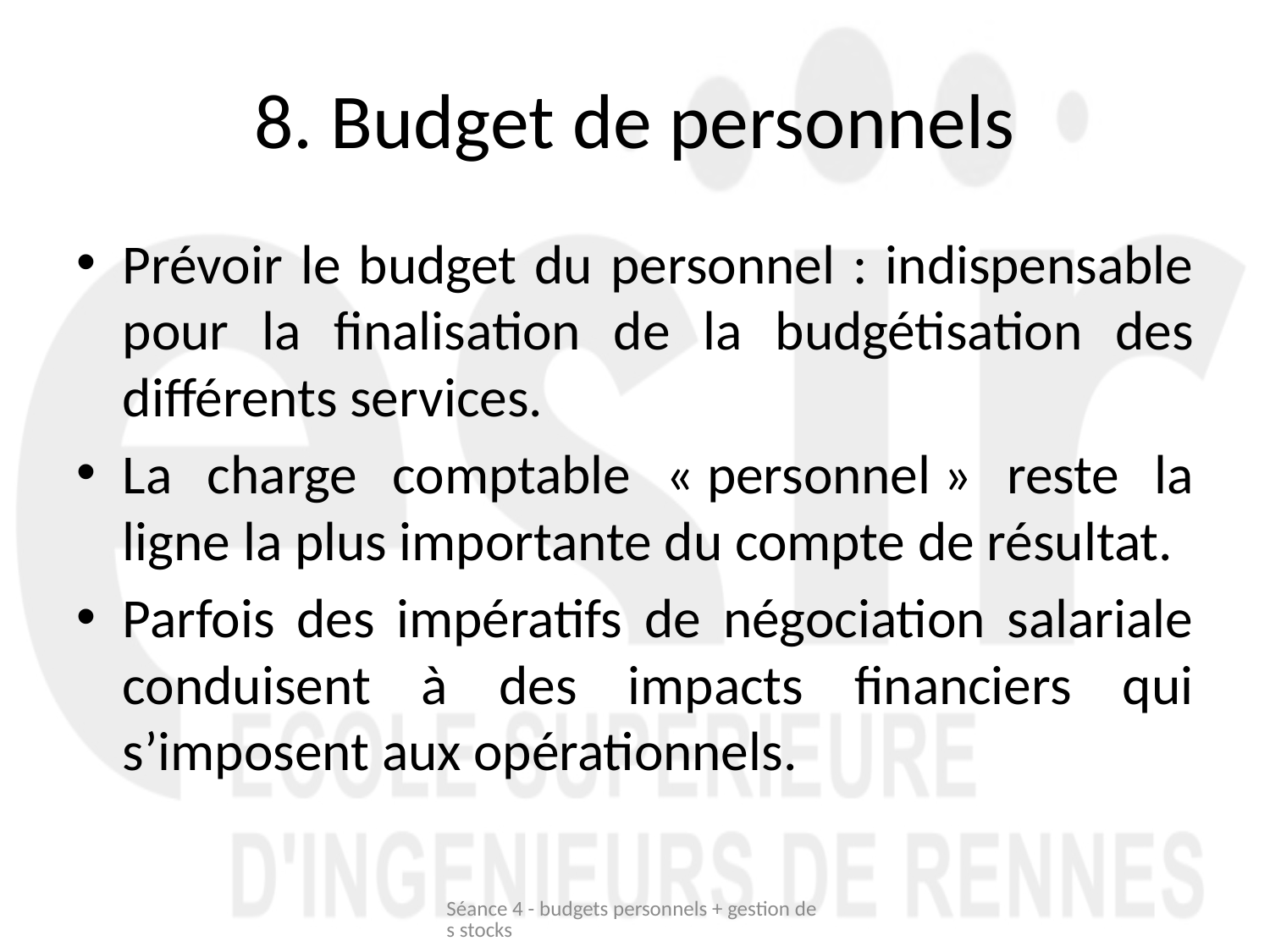

# 8. Budget de personnels
Prévoir le budget du personnel : indispensable pour la finalisation de la budgétisation des différents services.
La charge comptable « personnel » reste la ligne la plus importante du compte de résultat.
Parfois des impératifs de négociation salariale conduisent à des impacts financiers qui s’imposent aux opérationnels.

Séance 4 - budgets personnels + gestion des stocks